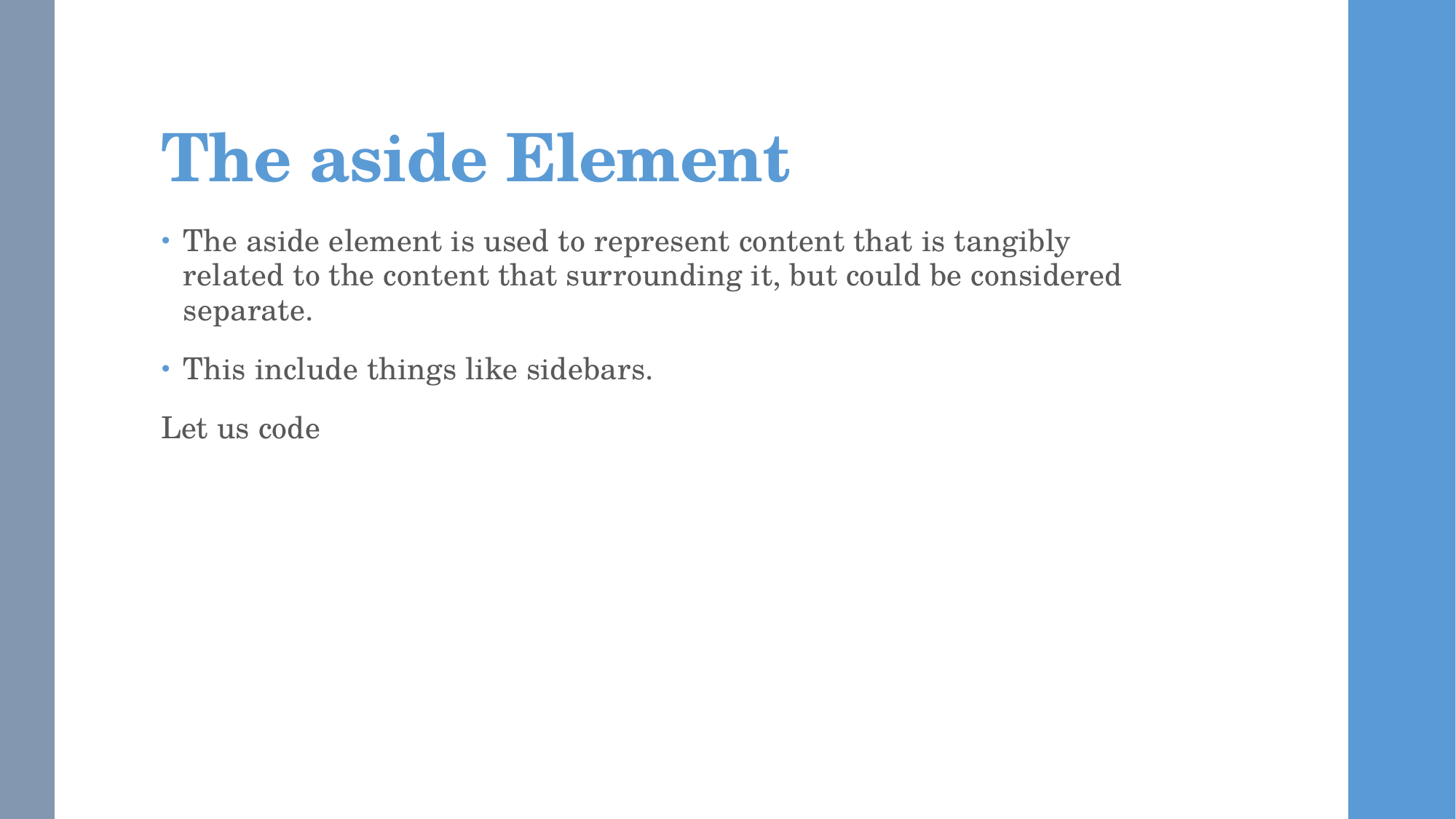

# The aside Element
The aside element is used to represent content that is tangibly related to the content that surrounding it, but could be considered separate.
This include things like sidebars.
Let us code